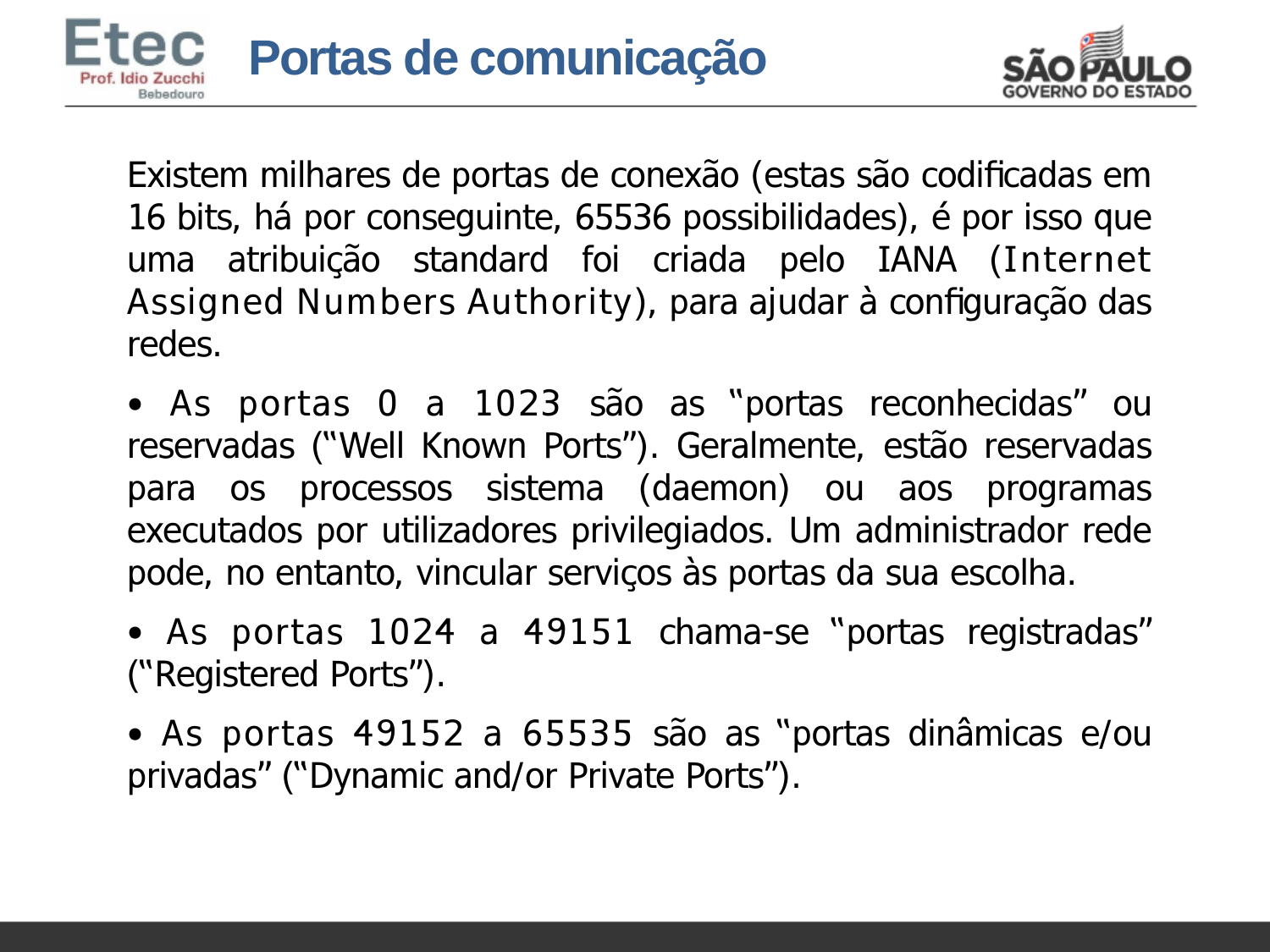

Portas de comunicação
Existem milhares de portas de conexão (estas são codificadas em 16 bits, há por conseguinte, 65536 possibilidades), é por isso que uma atribuição standard foi criada pelo IANA (Internet Assigned Numbers Authority), para ajudar à configuração das redes.

• As portas 0 a 1023 são as “portas reconhecidas” ou reservadas (“Well Known Ports”). Geralmente, estão reservadas para os processos sistema (daemon) ou aos programas executados por utilizadores privilegiados. Um administrador rede pode, no entanto, vincular serviços às portas da sua escolha.

• As portas 1024 a 49151 chama-se “portas registradas” (“Registered Ports”).

• As portas 49152 a 65535 são as “portas dinâmicas e/ou privadas” (“Dynamic and/or Private Ports”).